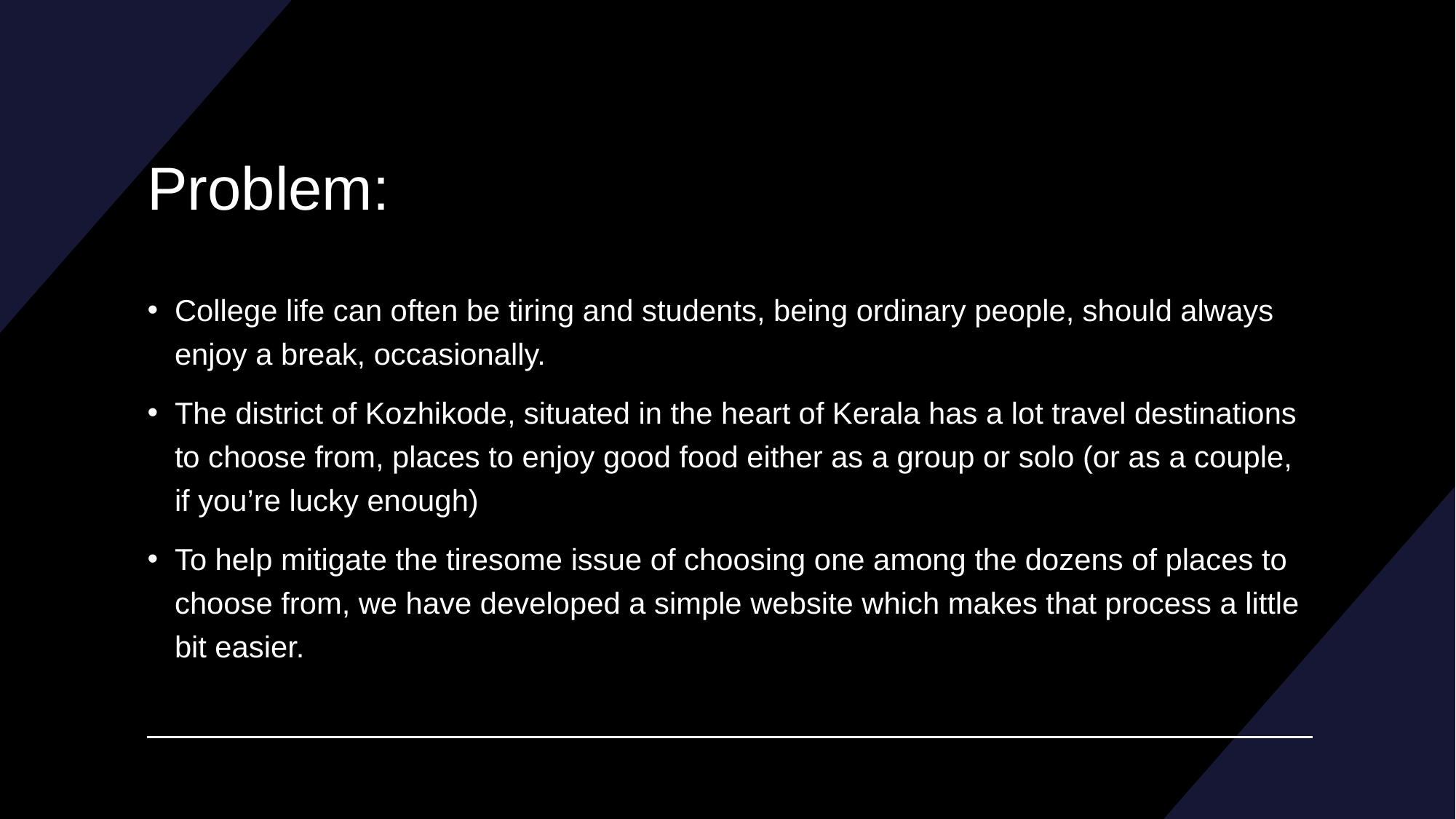

# Problem:
College life can often be tiring and students, being ordinary people, should always enjoy a break, occasionally.
The district of Kozhikode, situated in the heart of Kerala has a lot travel destinations to choose from, places to enjoy good food either as a group or solo (or as a couple, if you’re lucky enough)
To help mitigate the tiresome issue of choosing one among the dozens of places to choose from, we have developed a simple website which makes that process a little bit easier.